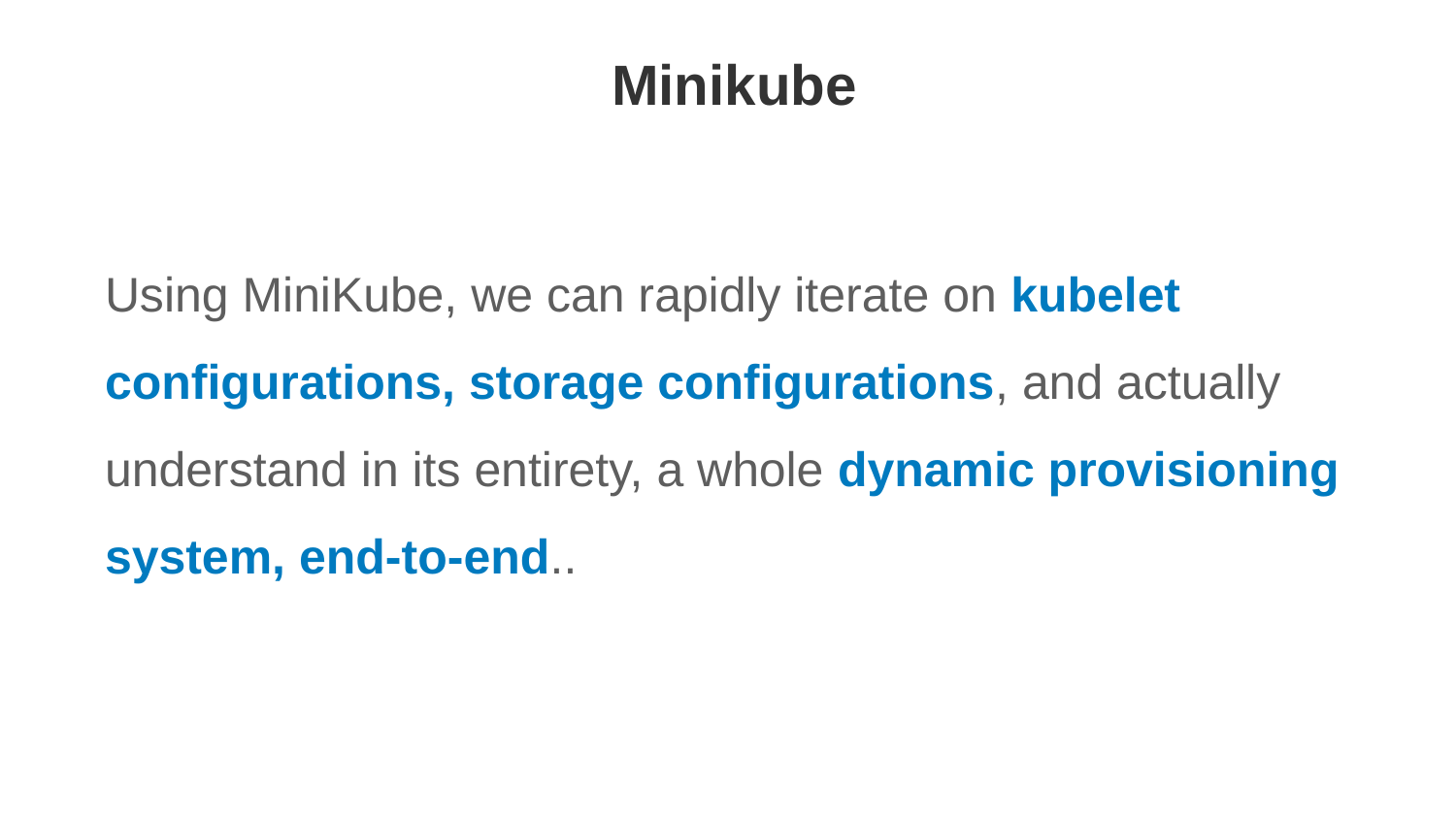

Minikube
Using MiniKube, we can rapidly iterate on kubelet configurations, storage configurations, and actually understand in its entirety, a whole dynamic provisioning system, end-to-end..